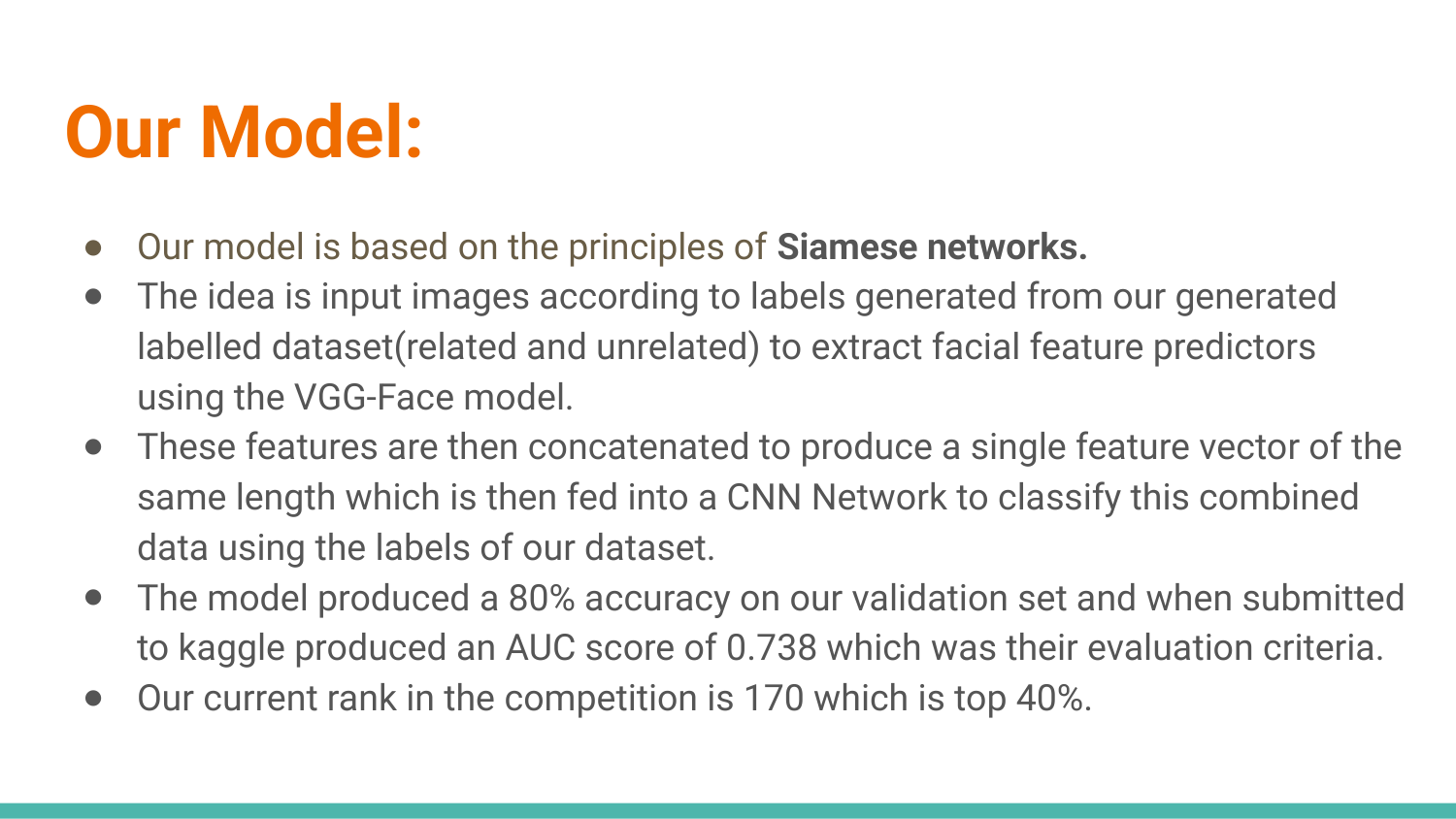

# Our Model:
Our model is based on the principles of Siamese networks.
The idea is input images according to labels generated from our generated labelled dataset(related and unrelated) to extract facial feature predictors using the VGG-Face model.
These features are then concatenated to produce a single feature vector of the same length which is then fed into a CNN Network to classify this combined data using the labels of our dataset.
The model produced a 80% accuracy on our validation set and when submitted to kaggle produced an AUC score of 0.738 which was their evaluation criteria.
Our current rank in the competition is 170 which is top 40%.